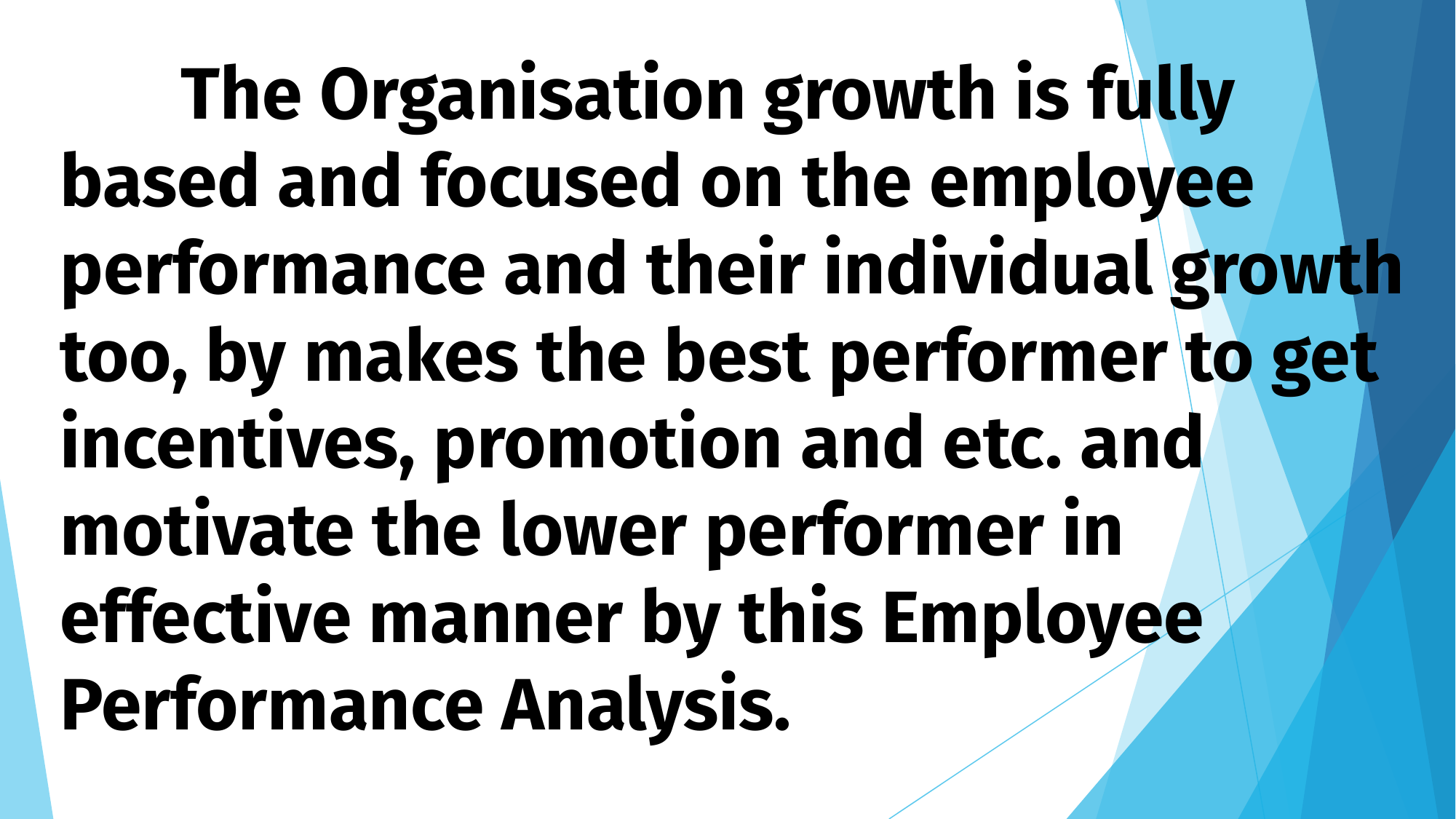

# The Organisation growth is fully based and focused on the employee performance and their individual growth too, by makes the best performer to get incentives, promotion and etc. and motivate the lower performer in effective manner by this Employee Performance Analysis.